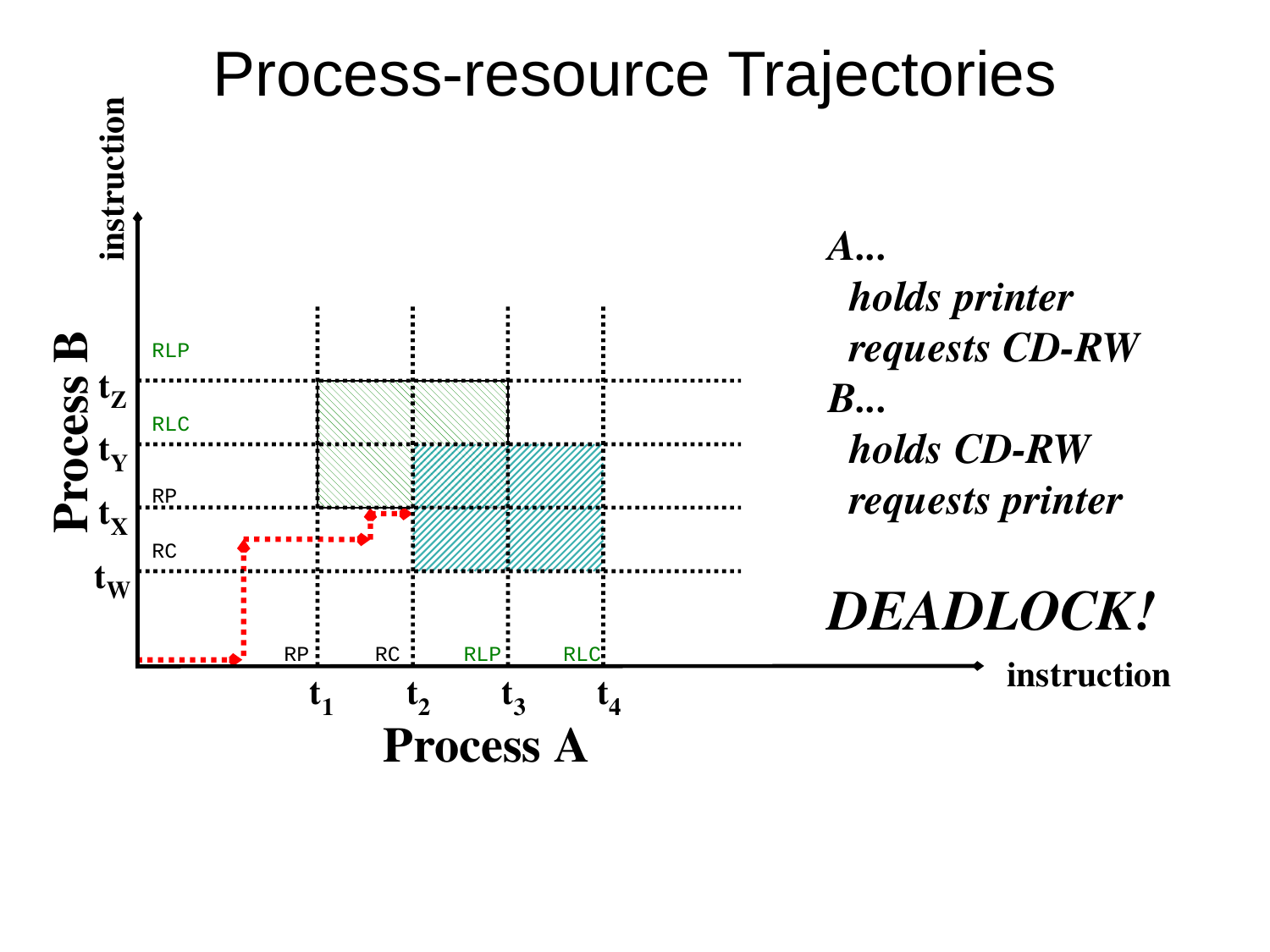

# Process-resource Trajectories
instruction

tZ

Process B
tY

tX

tW

instruction
t1
t2
t3
t4

Process A
RLP
RLC
RP
RC
RLC
RP
RC
RLP
A...
  holds printer
  requests CD-RW
B...
  holds CD-RW
  requests printer

DEADLOCK!